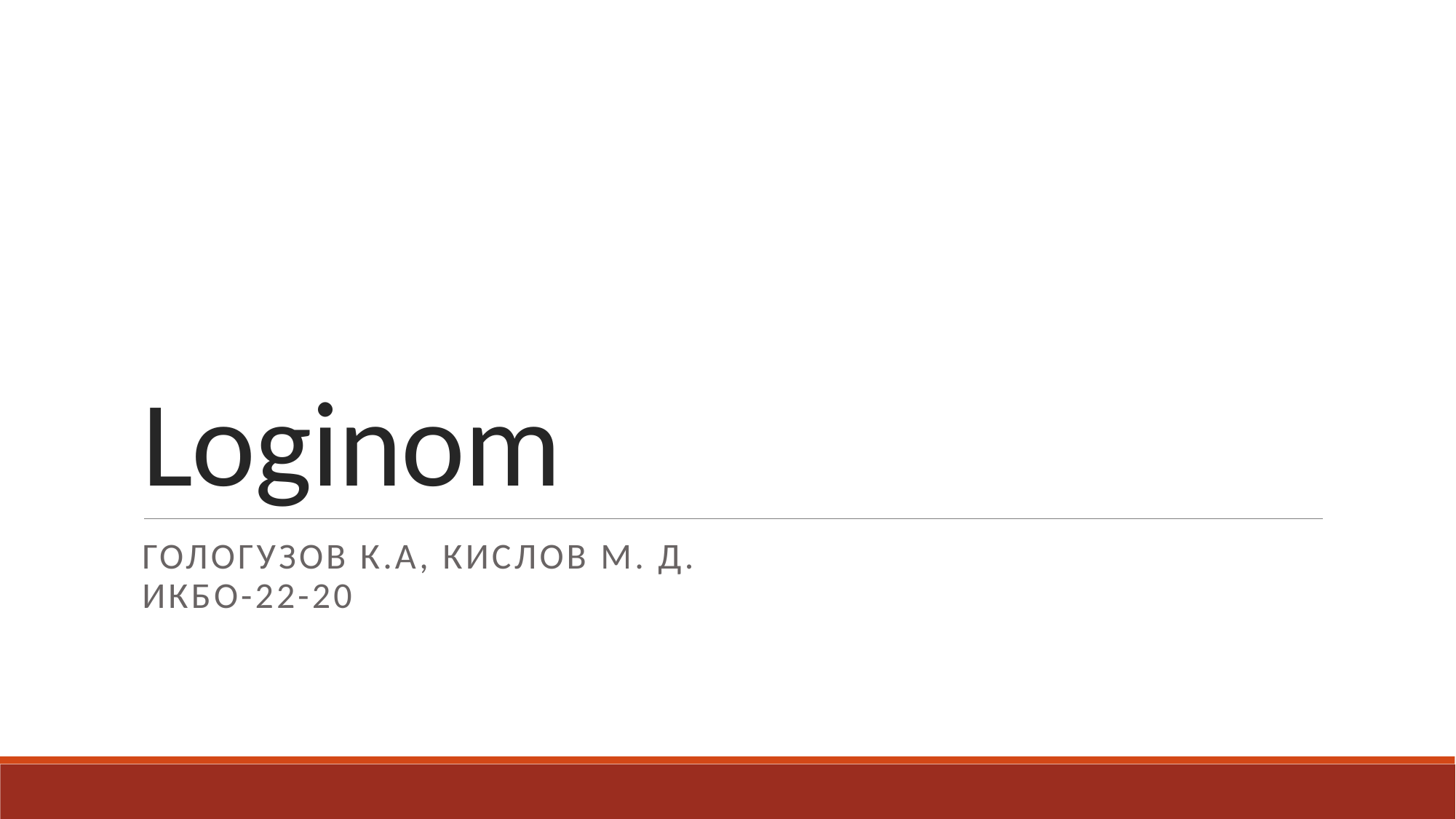

# Loginom
Гологузов К.А, Кислов М. Д.
ИКБО-22-20